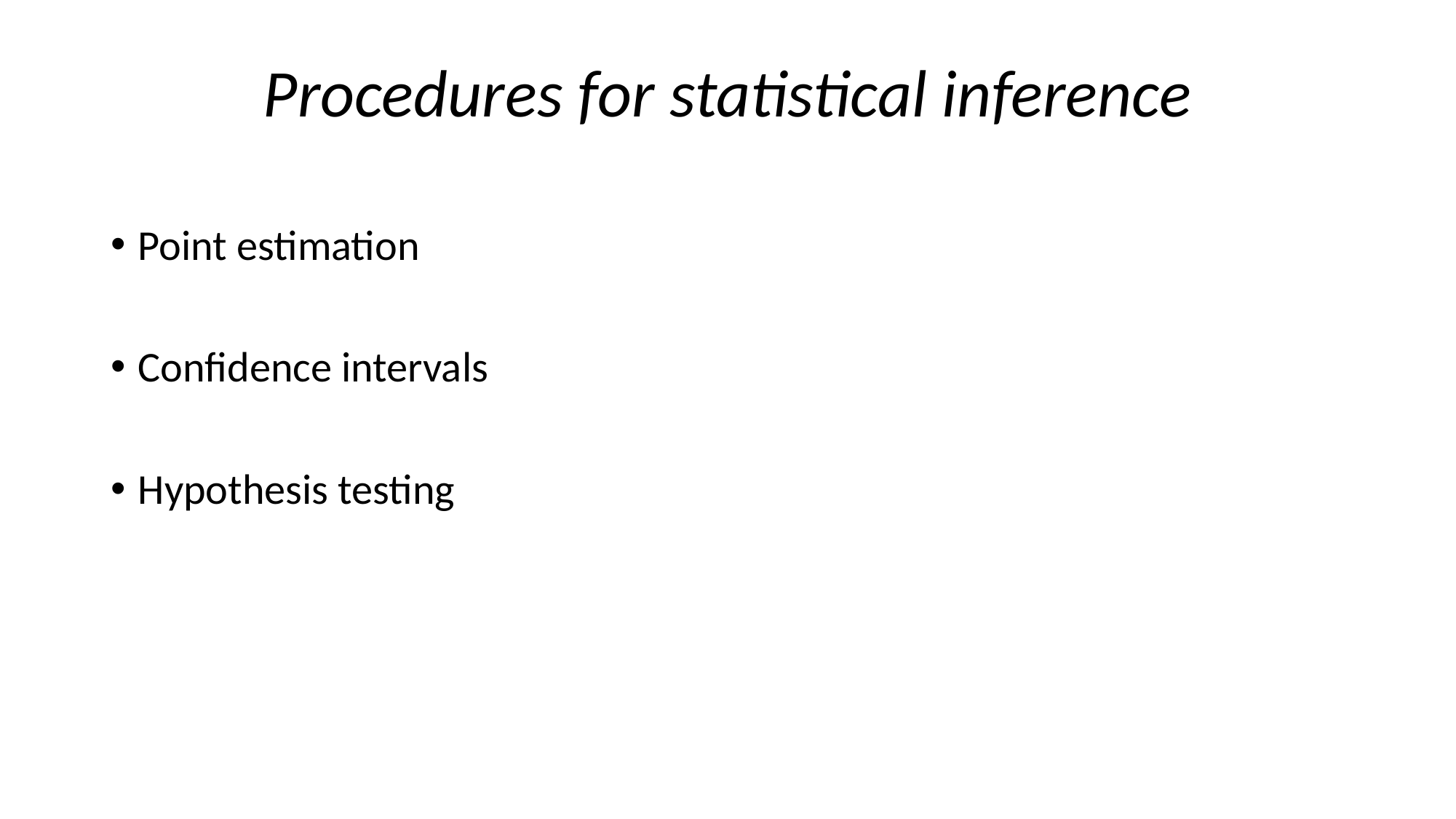

# Procedures for statistical inference
Point estimation

Confidence intervals

Hypothesis testing